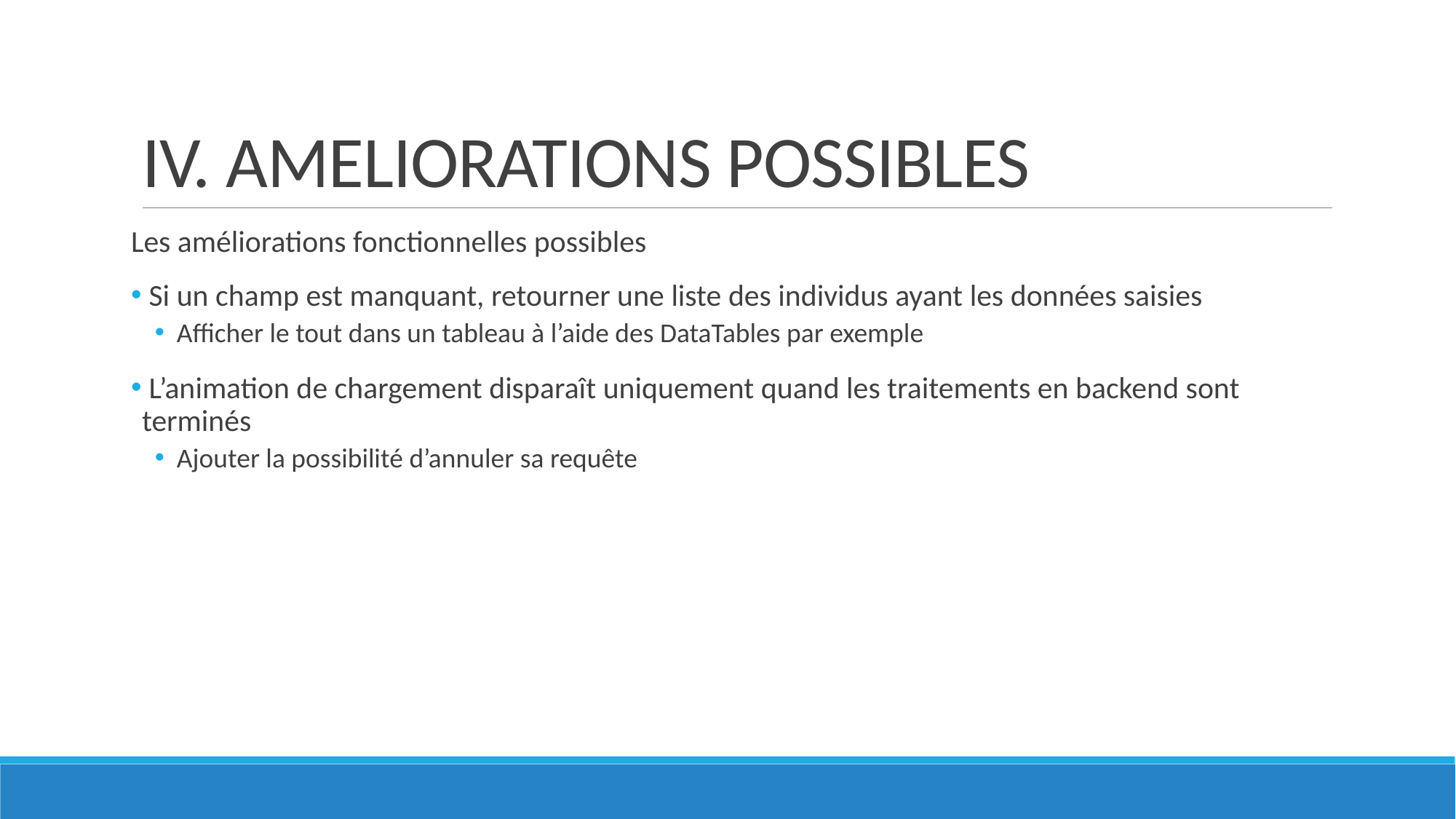

# IV. AMELIORATIONS POSSIBLES
Les améliorations fonctionnelles possibles
 Si un champ est manquant, retourner une liste des individus ayant les données saisies
Afficher le tout dans un tableau à l’aide des DataTables par exemple
 L’animation de chargement disparaît uniquement quand les traitements en backend sont terminés
Ajouter la possibilité d’annuler sa requête